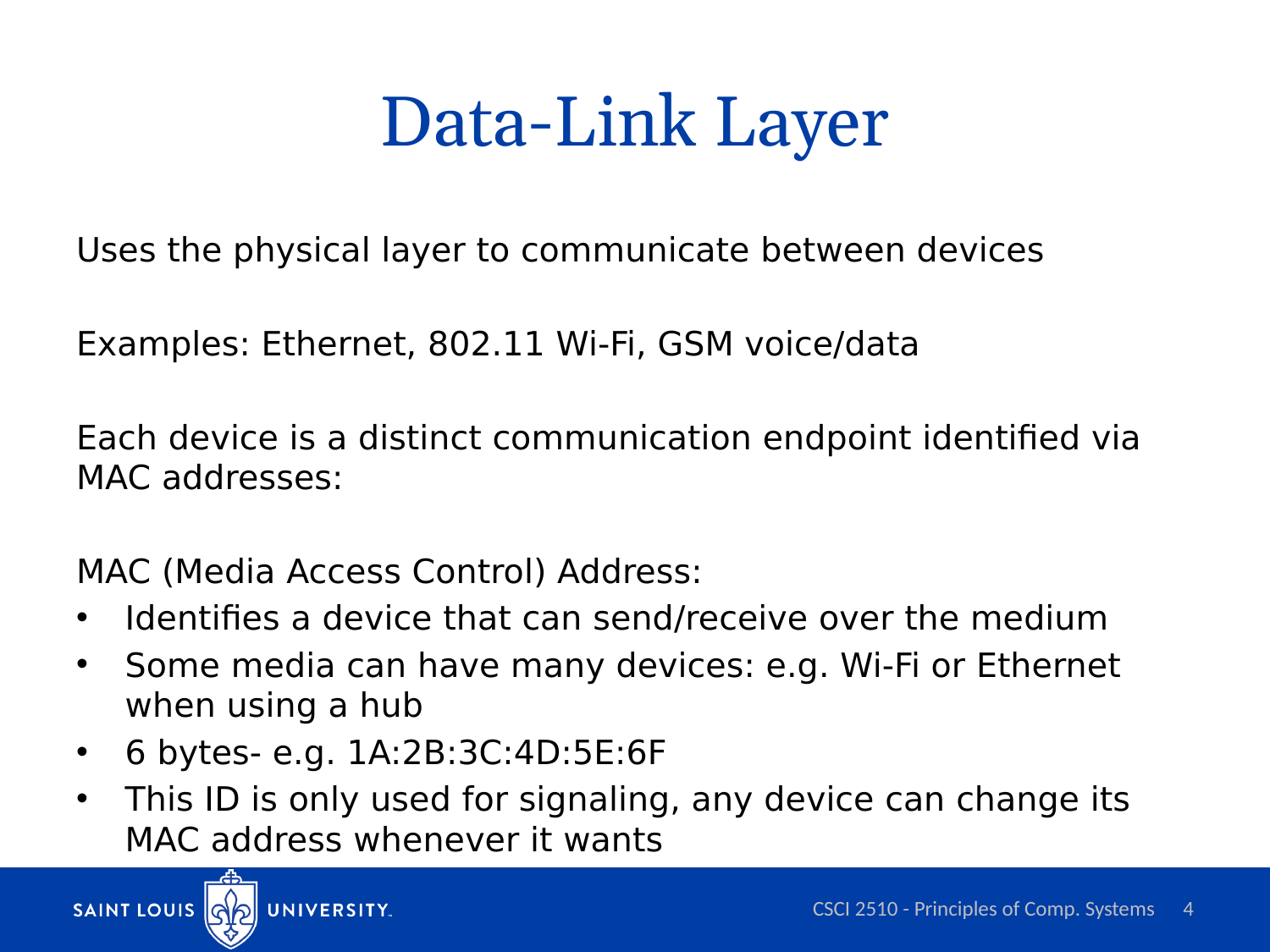

# Data-Link Layer
Uses the physical layer to communicate between devices

Examples: Ethernet, 802.11 Wi-Fi, GSM voice/data

Each device is a distinct communication endpoint identified via MAC addresses:

MAC (Media Access Control) Address:
Identifies a device that can send/receive over the medium
Some media can have many devices: e.g. Wi-Fi or Ethernet when using a hub
6 bytes- e.g. 1A:2B:3C:4D:5E:6F
This ID is only used for signaling, any device can change its MAC address whenever it wants
CSCI 2510 - Principles of Comp. Systems
4